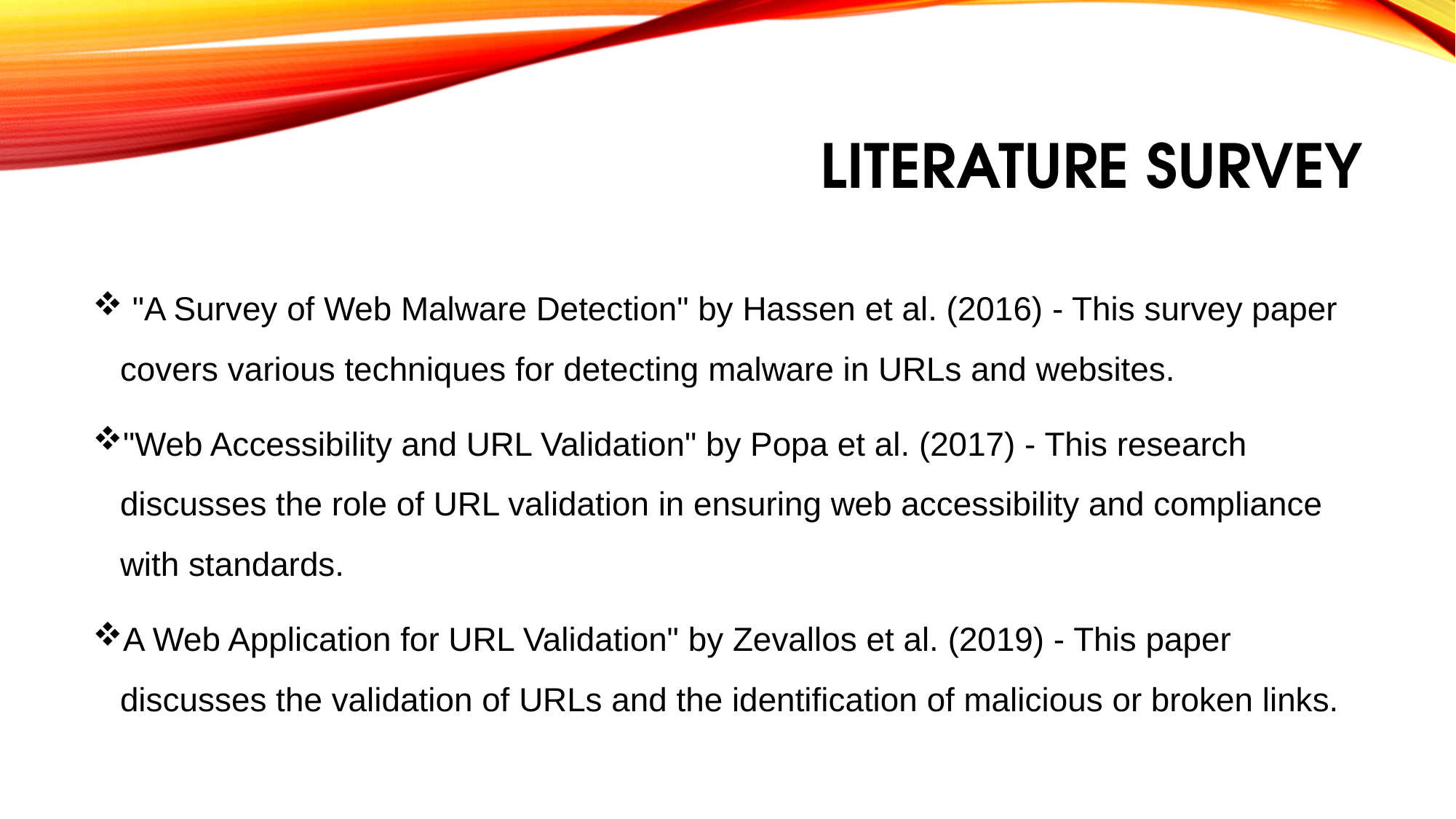

# LITERATURE SURVEY
 "A Survey of Web Malware Detection" by Hassen et al. (2016) - This survey paper covers various techniques for detecting malware in URLs and websites.
"Web Accessibility and URL Validation" by Popa et al. (2017) - This research discusses the role of URL validation in ensuring web accessibility and compliance with standards.
A Web Application for URL Validation" by Zevallos et al. (2019) - This paper discusses the validation of URLs and the identification of malicious or broken links.